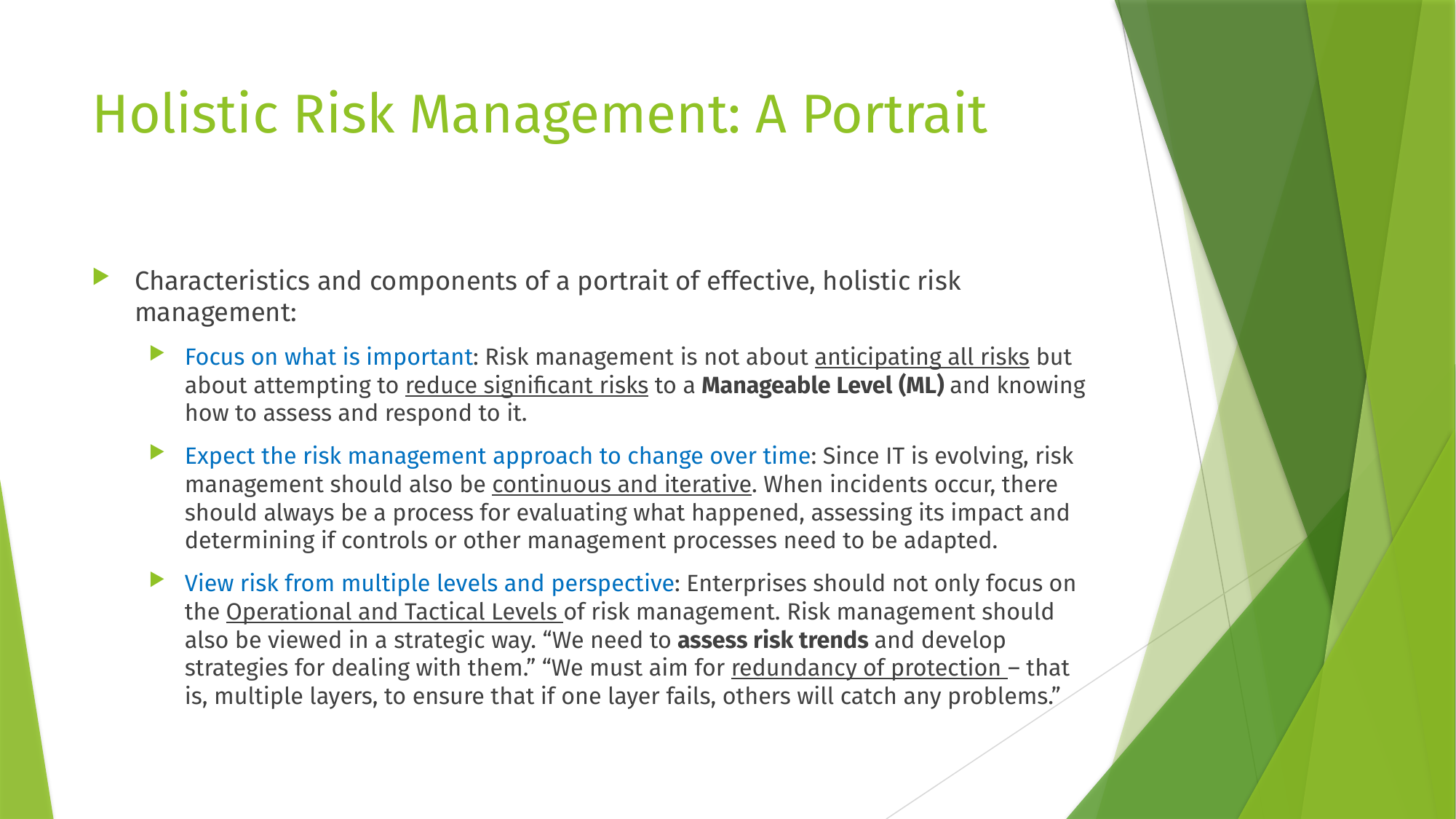

# Holistic Risk Management: A Portrait
Characteristics and components of a portrait of effective, holistic risk management:
Focus on what is important: Risk management is not about anticipating all risks but about attempting to reduce significant risks to a Manageable Level (ML) and knowing how to assess and respond to it.
Expect the risk management approach to change over time: Since IT is evolving, risk management should also be continuous and iterative. When incidents occur, there should always be a process for evaluating what happened, assessing its impact and determining if controls or other management processes need to be adapted.
View risk from multiple levels and perspective: Enterprises should not only focus on the Operational and Tactical Levels of risk management. Risk management should also be viewed in a strategic way. “We need to assess risk trends and develop strategies for dealing with them.” “We must aim for redundancy of protection – that is, multiple layers, to ensure that if one layer fails, others will catch any problems.”